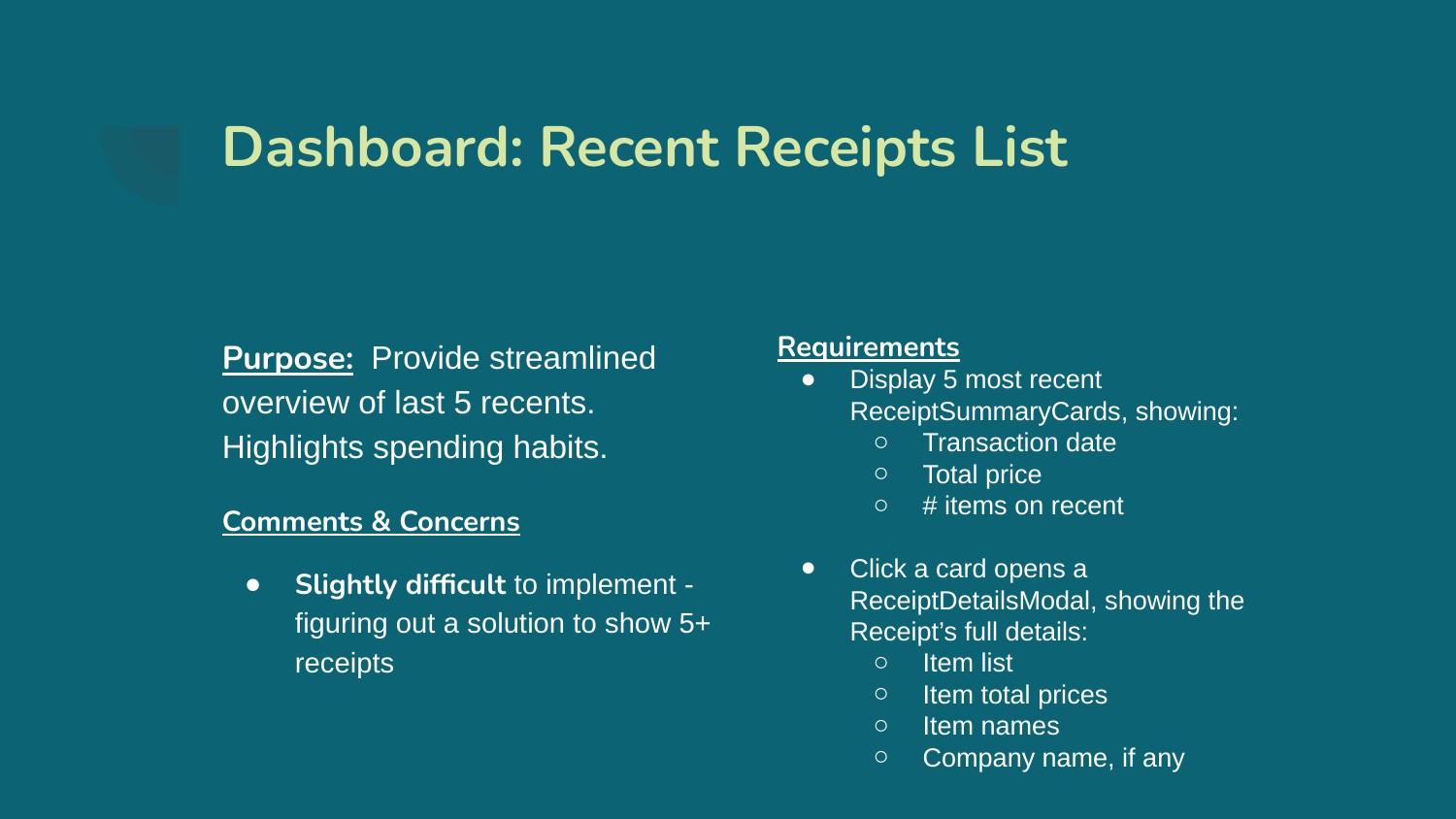

# Dashboard: Recent Receipts List
Requirements
Display 5 most recent ReceiptSummaryCards, showing:
Transaction date
Total price
# items on recent
Click a card opens a ReceiptDetailsModal, showing the Receipt’s full details:
Item list
Item total prices
Item names
Company name, if any
Purpose:  Provide streamlined overview of last 5 recents. Highlights spending habits.

Comments & Concerns
Slightly difficult to implement - figuring out a solution to show 5+ receipts